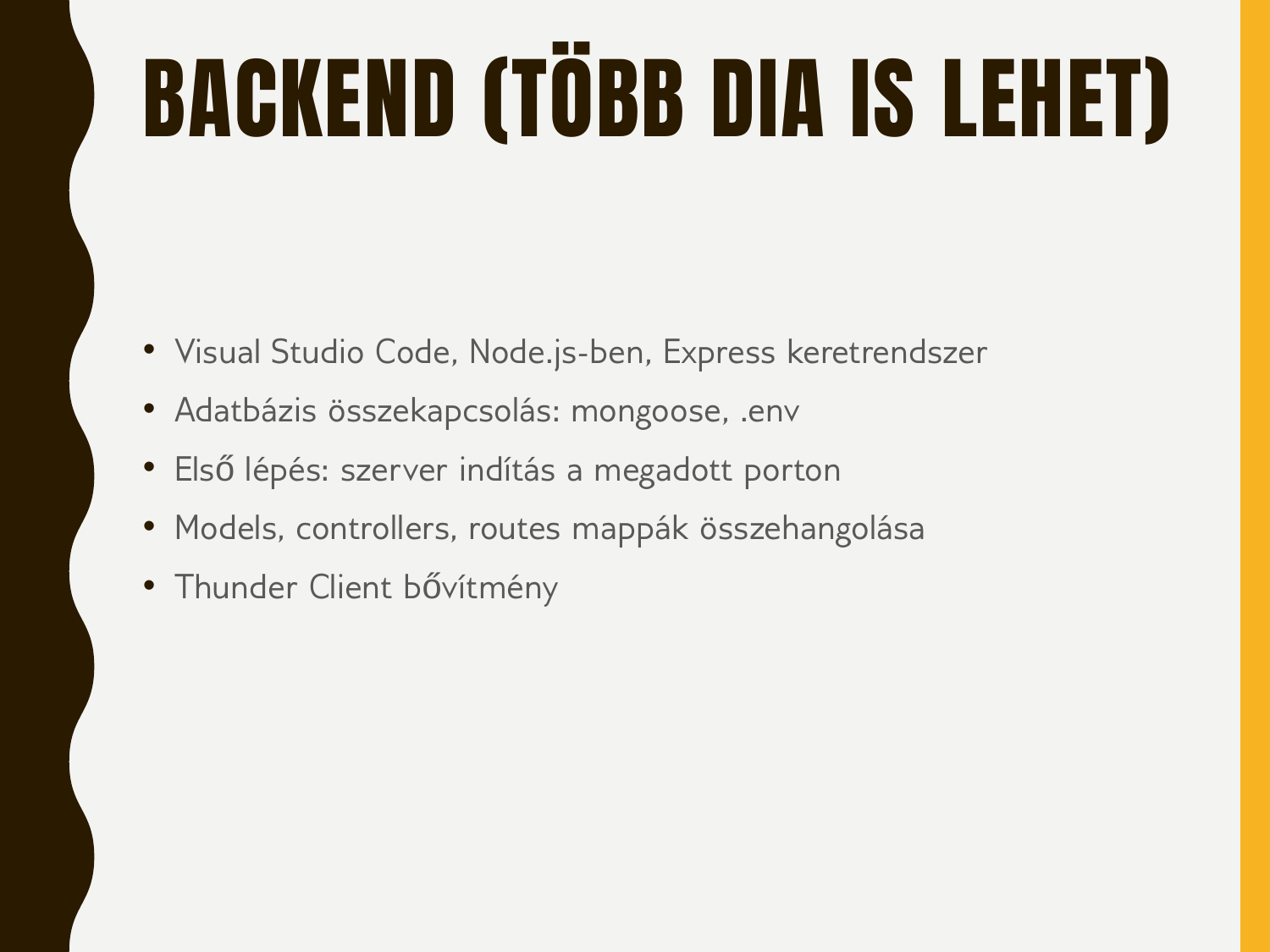

# Backend (TÖBB DIA IS LEHET)
Visual Studio Code, Node.js-ben, Express keretrendszer
Adatbázis összekapcsolás: mongoose, .env
Első lépés: szerver indítás a megadott porton
Models, controllers, routes mappák összehangolása
Thunder Client bővítmény